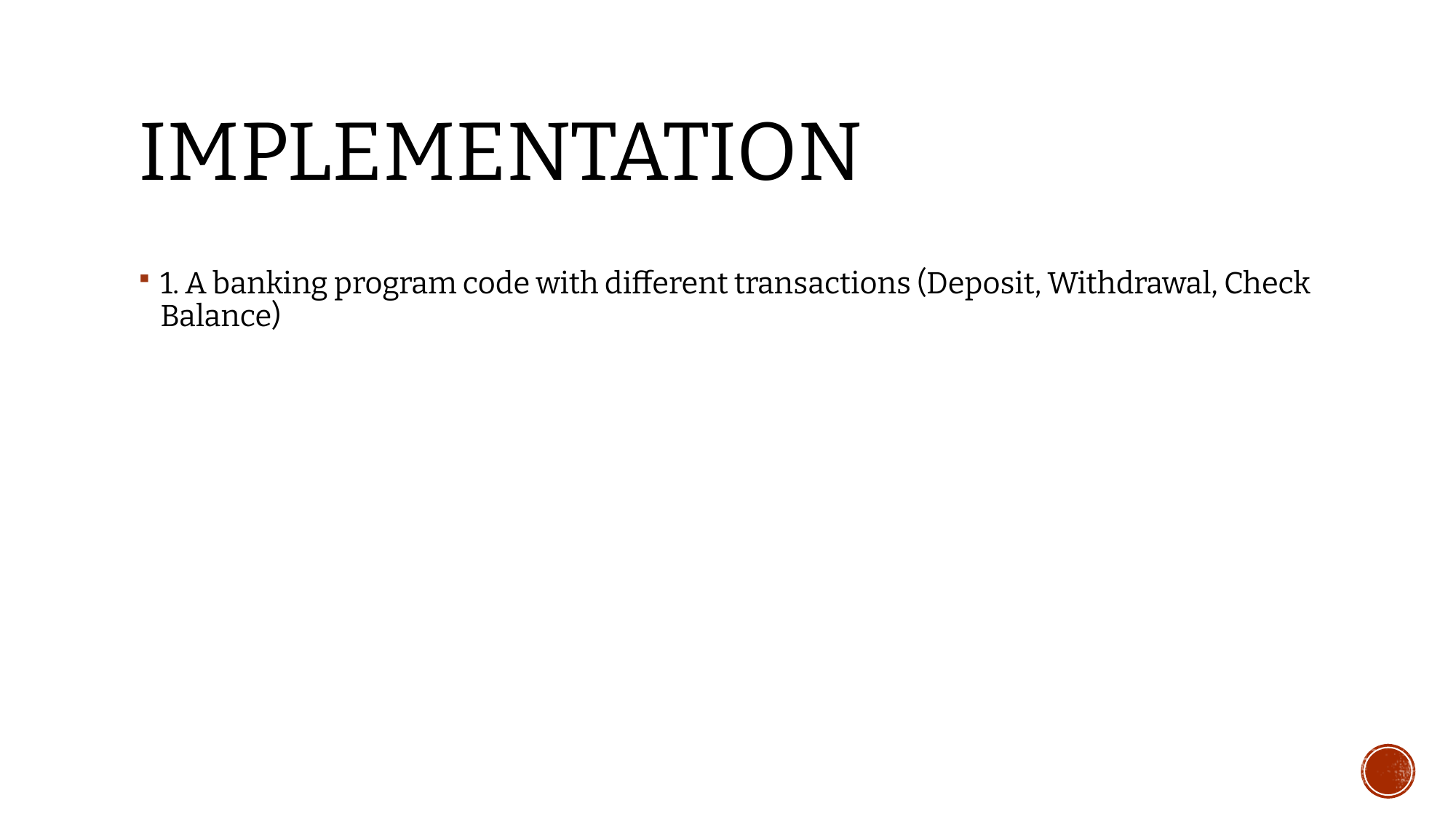

# IMPLEMENTATION
1. A banking program code with different transactions (Deposit, Withdrawal, Check Balance)